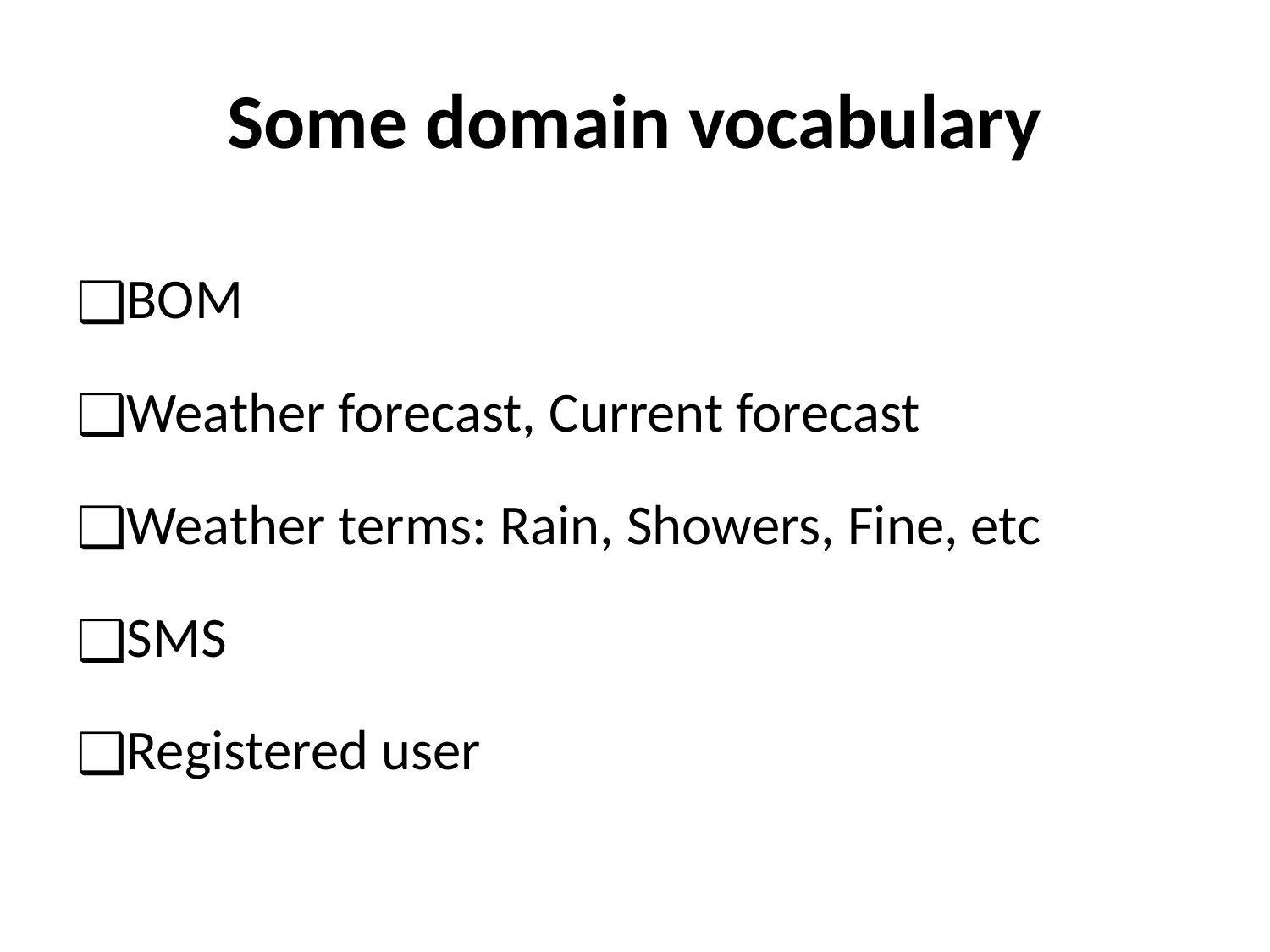

# Some domain vocabulary
BOM
Weather forecast, Current forecast
Weather terms: Rain, Showers, Fine, etc
SMS
Registered user